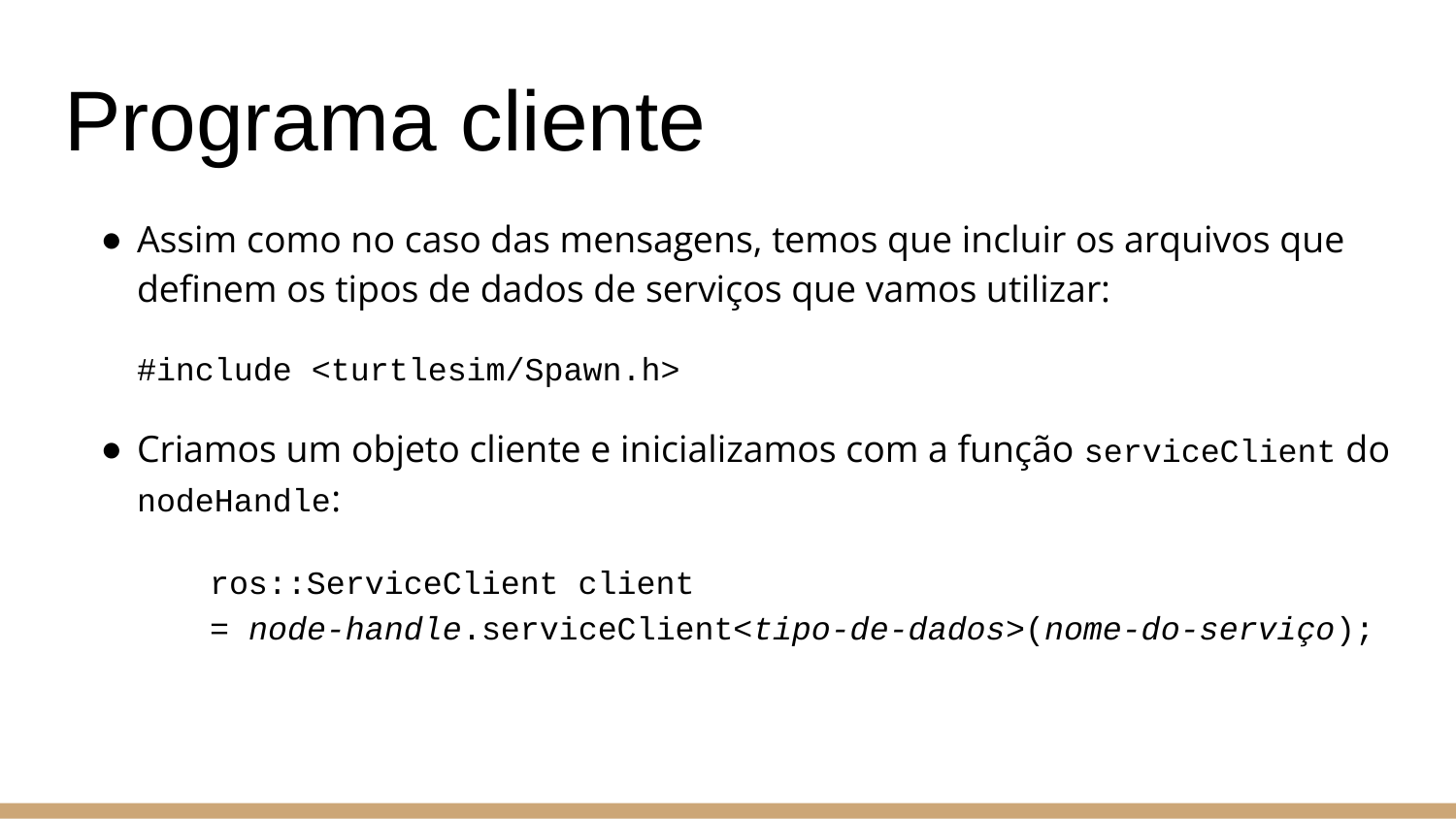

# Programa cliente
Assim como no caso das mensagens, temos que incluir os arquivos que definem os tipos de dados de serviços que vamos utilizar:
#include <turtlesim/Spawn.h>
Criamos um objeto cliente e inicializamos com a função serviceClient do nodeHandle:
	ros::ServiceClient client
= node-handle.serviceClient<tipo-de-dados>(nome-do-serviço);